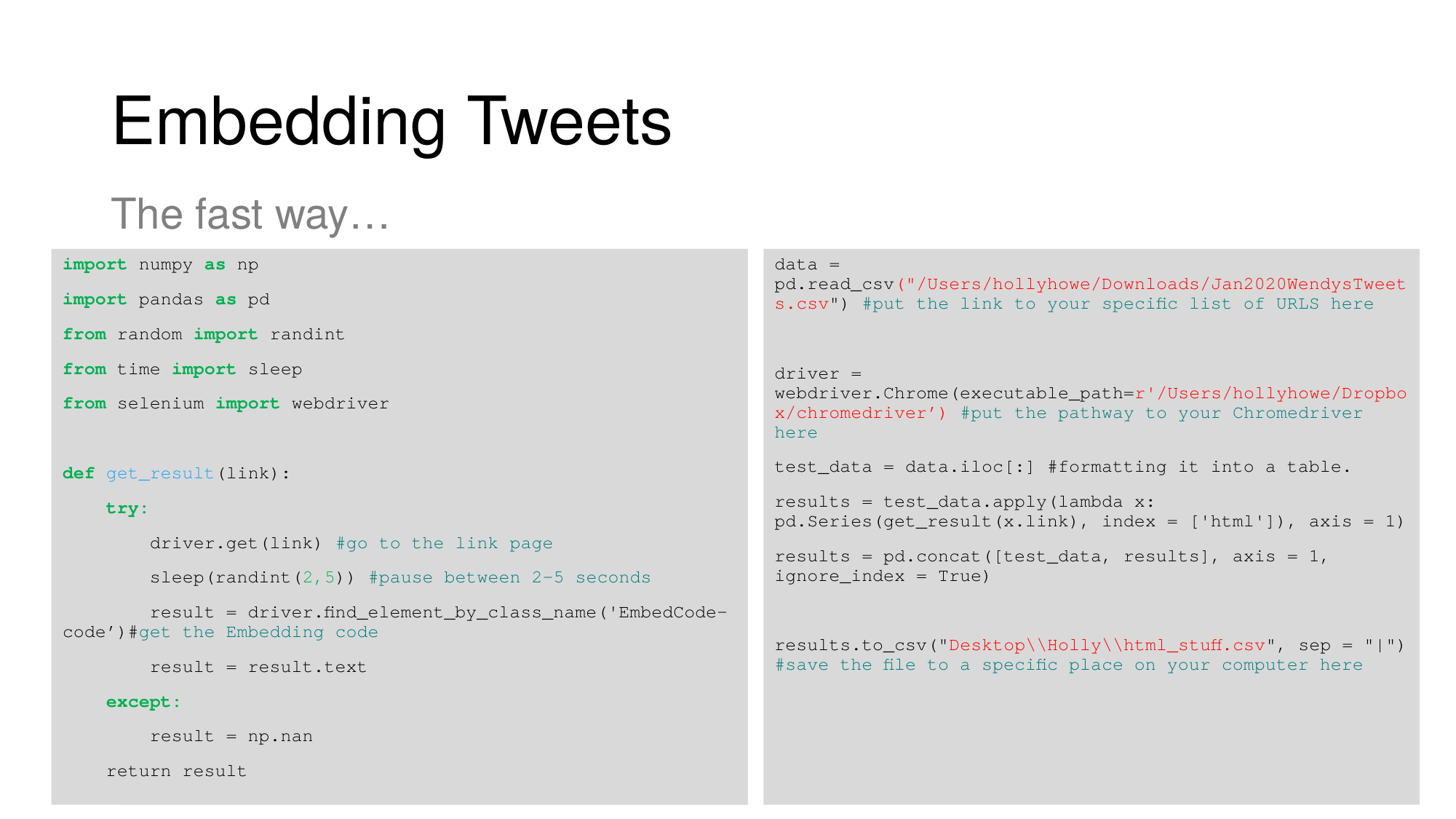

# Embedding Tweets
The fast way…
import numpy as np
import pandas as pd
from random import randint
from time import sleep
from selenium import webdriver

def get_result(link):
    try:
        driver.get(link) #go to the link page
        sleep(randint(2,5)) #pause between 2-5 seconds
        result = driver.find_element_by_class_name('EmbedCode-code’)#get the Embedding code
        result = result.text
    except:
        result = np.nan
    return result
data = pd.read_csv("/Users/hollyhowe/Downloads/Jan2020WendysTweets.csv") #put the link to your specific list of URLS here

driver = webdriver.Chrome(executable_path=r'/Users/hollyhowe/Dropbox/chromedriver’) #put the pathway to your Chromedriver here
test_data = data.iloc[:] #formatting it into a table.
results = test_data.apply(lambda x: pd.Series(get_result(x.link), index = ['html']), axis = 1)
results = pd.concat([test_data, results], axis = 1, ignore_index = True)

results.to_csv("Desktop\\Holly\\html_stuff.csv", sep = "|") #save the file to a specific place on your computer here

import numpy as np
import pandas as pd
from random import randint
from time import sleep
from selenium import webdriver

def get_result(link):
    try:
        driver.get(link) #go to the link page
        sleep(randint(2,5)) #pause between 2-5 seconds
        result = driver.find_element_by_class_name('EmbedCode-code’)#get the Embedding code
        result = result.text
    except:
        result = np.nan
    return result